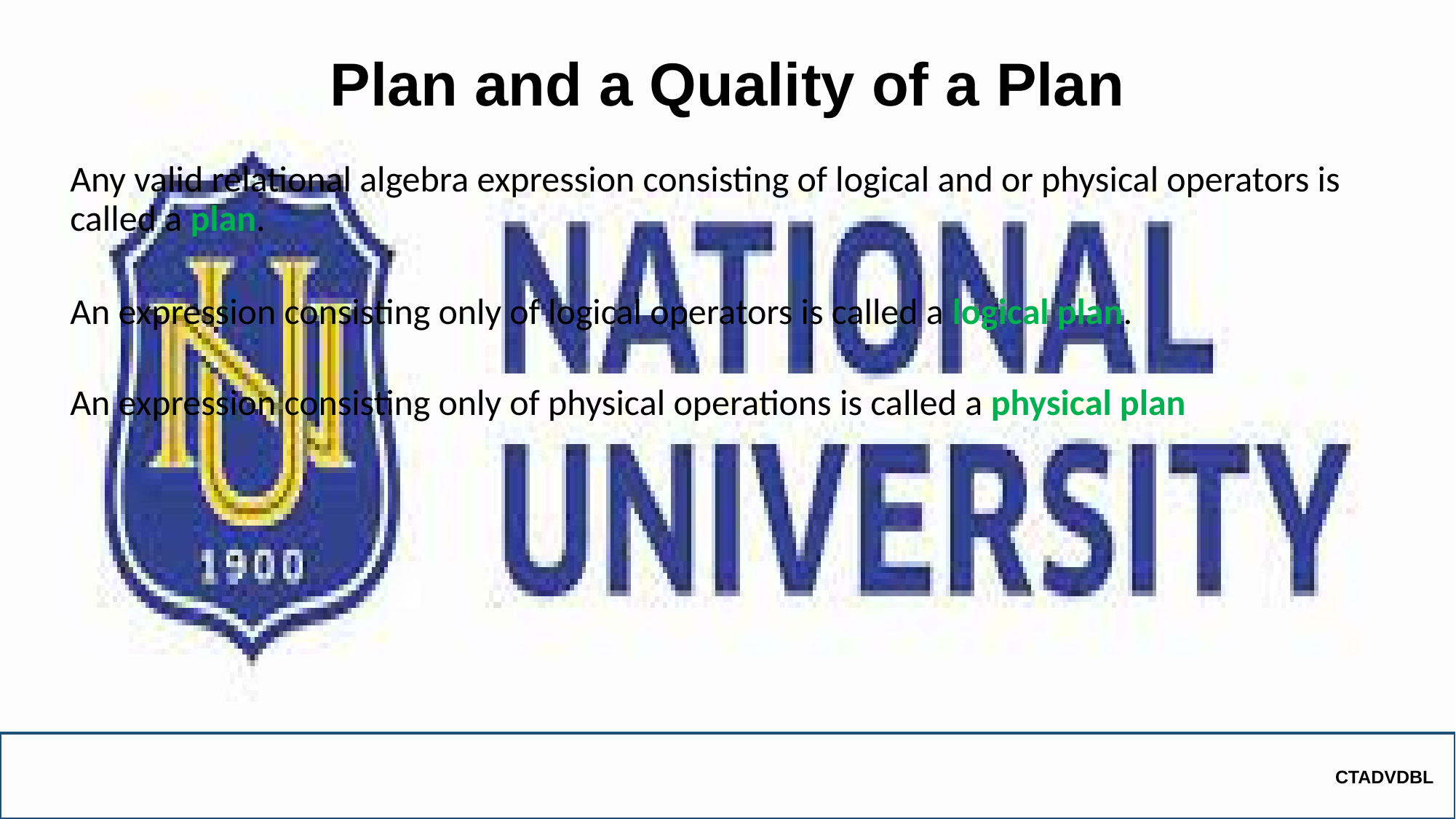

# Plan and a Quality of a Plan
Any valid relational algebra expression consisting of logical and or physical operators is called a plan.
An expression consisting only of logical operators is called a logical plan.
An expression consisting only of physical operations is called a physical plan
CTADVDBL